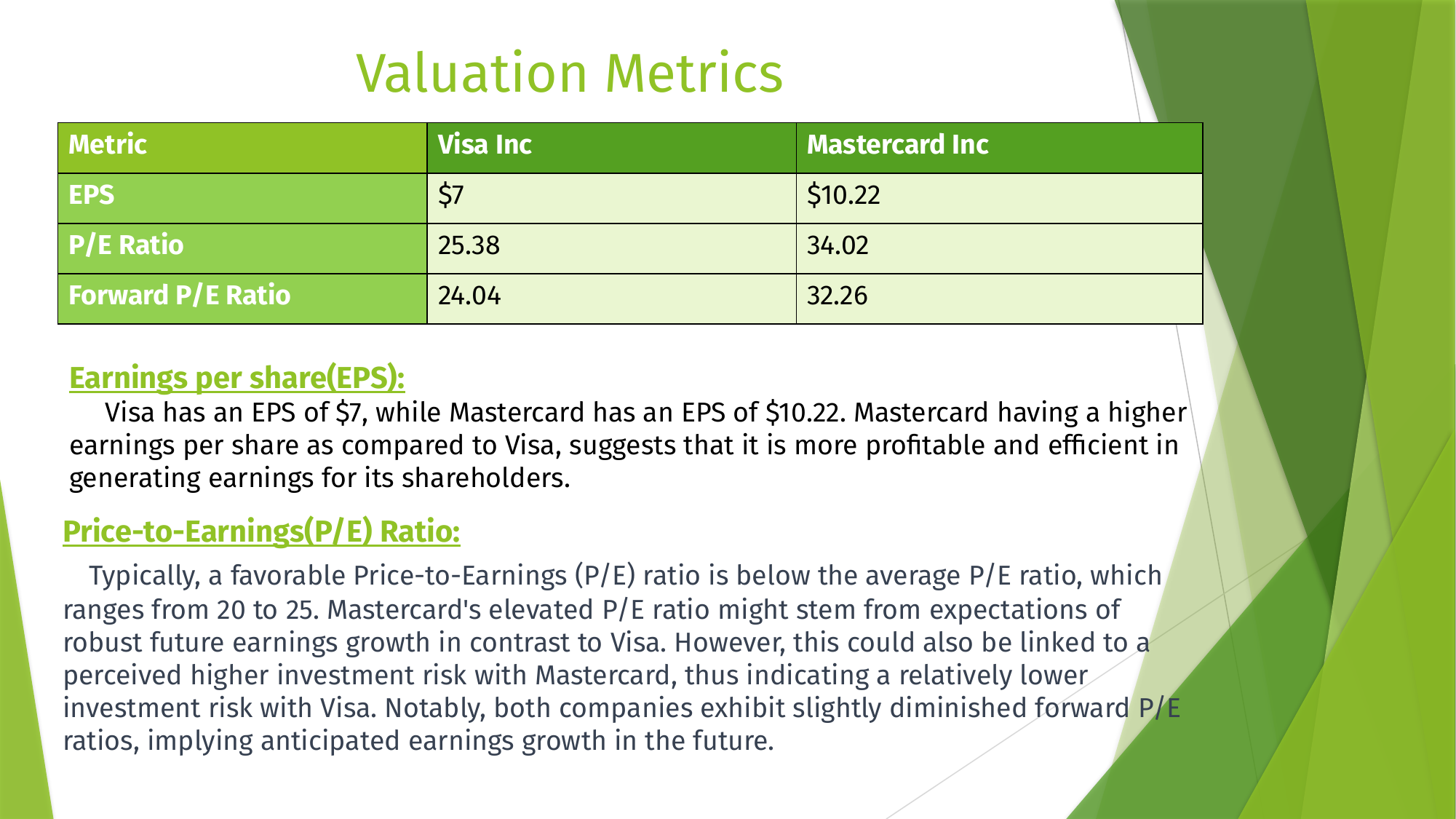

# Valuation Metrics
| Metric | Visa Inc | Mastercard Inc |
| --- | --- | --- |
| EPS | $7 | $10.22 |
| P/E Ratio | 25.38 | 34.02 |
| Forward P/E Ratio | 24.04 | 32.26 |
Earnings per share(EPS):
     Visa has an EPS of $7, while Mastercard has an EPS of $10.22. Mastercard having a higher  earnings per share as compared to Visa, suggests that it is more profitable and efficient in generating earnings for its shareholders.

Price-to-Earnings(P/E) Ratio:
   Typically, a favorable Price-to-Earnings (P/E) ratio is below the average P/E ratio, which ranges from 20 to 25. Mastercard's elevated P/E ratio might stem from expectations of robust future earnings growth in contrast to Visa. However, this could also be linked to a perceived higher investment risk with Mastercard, thus indicating a relatively lower investment risk with Visa. Notably, both companies exhibit slightly diminished forward P/E ratios, implying anticipated earnings growth in the future.